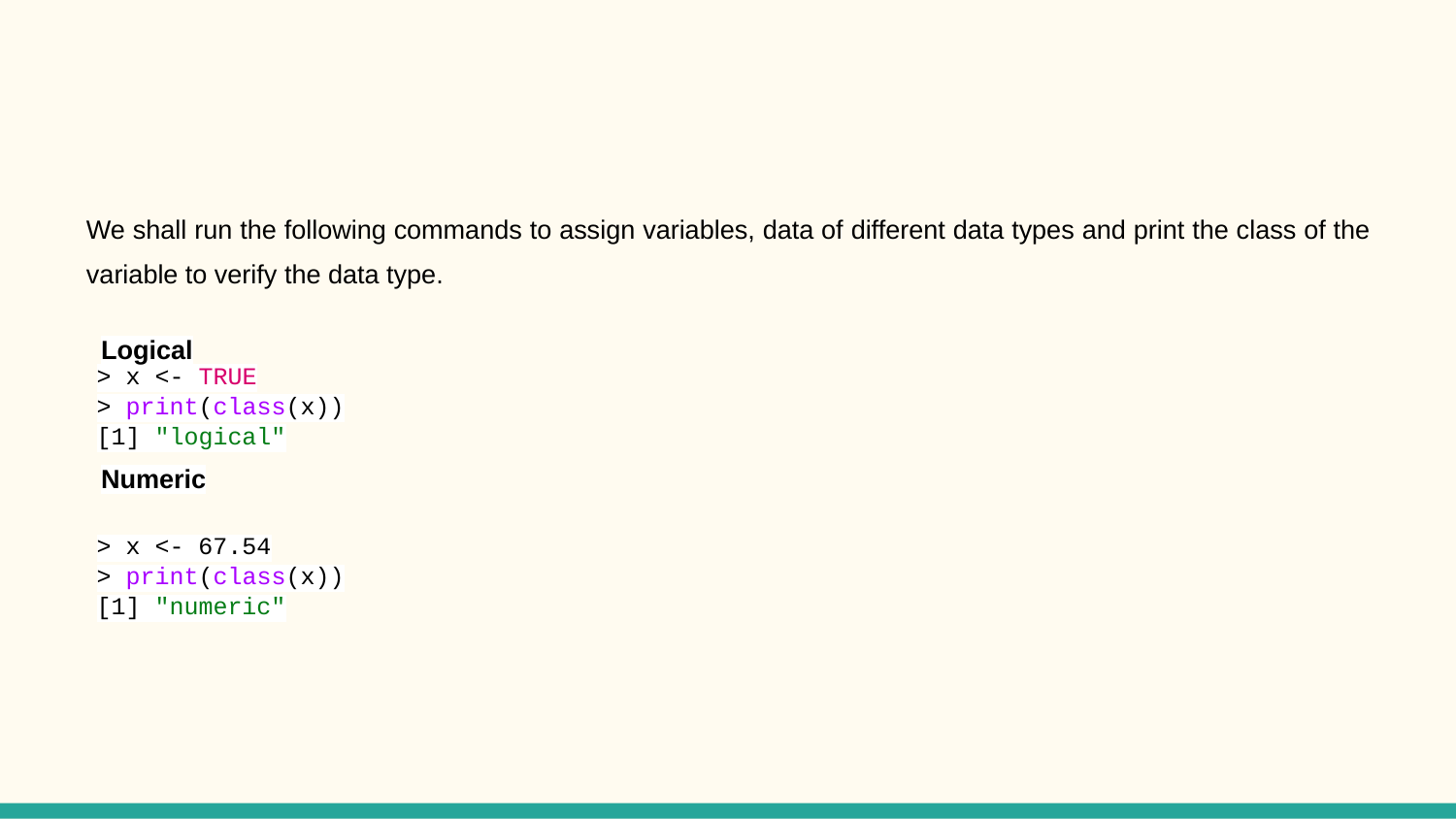

#
We shall run the following commands to assign variables, data of different data types and print the class of the variable to verify the data type.

Logical
Numeric
| > x <- TRUE > print(class(x)) [1] "logical" |
| --- |
| > x <- 67.54 > print(class(x)) [1] "numeric" |
| --- |